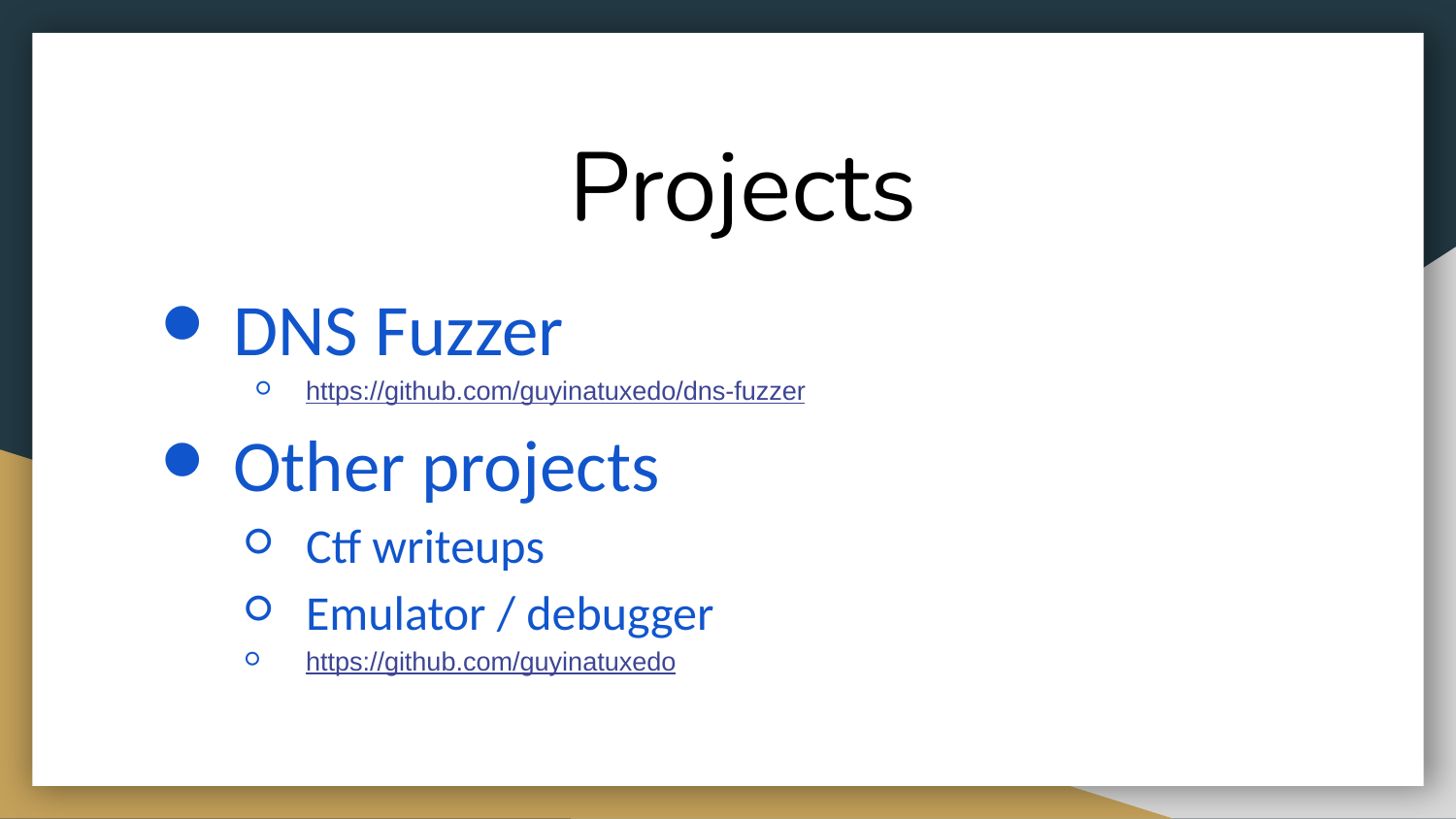

# Projects
DNS Fuzzer
https://github.com/guyinatuxedo/dns-fuzzer
Other projects
Ctf writeups
Emulator / debugger
https://github.com/guyinatuxedo